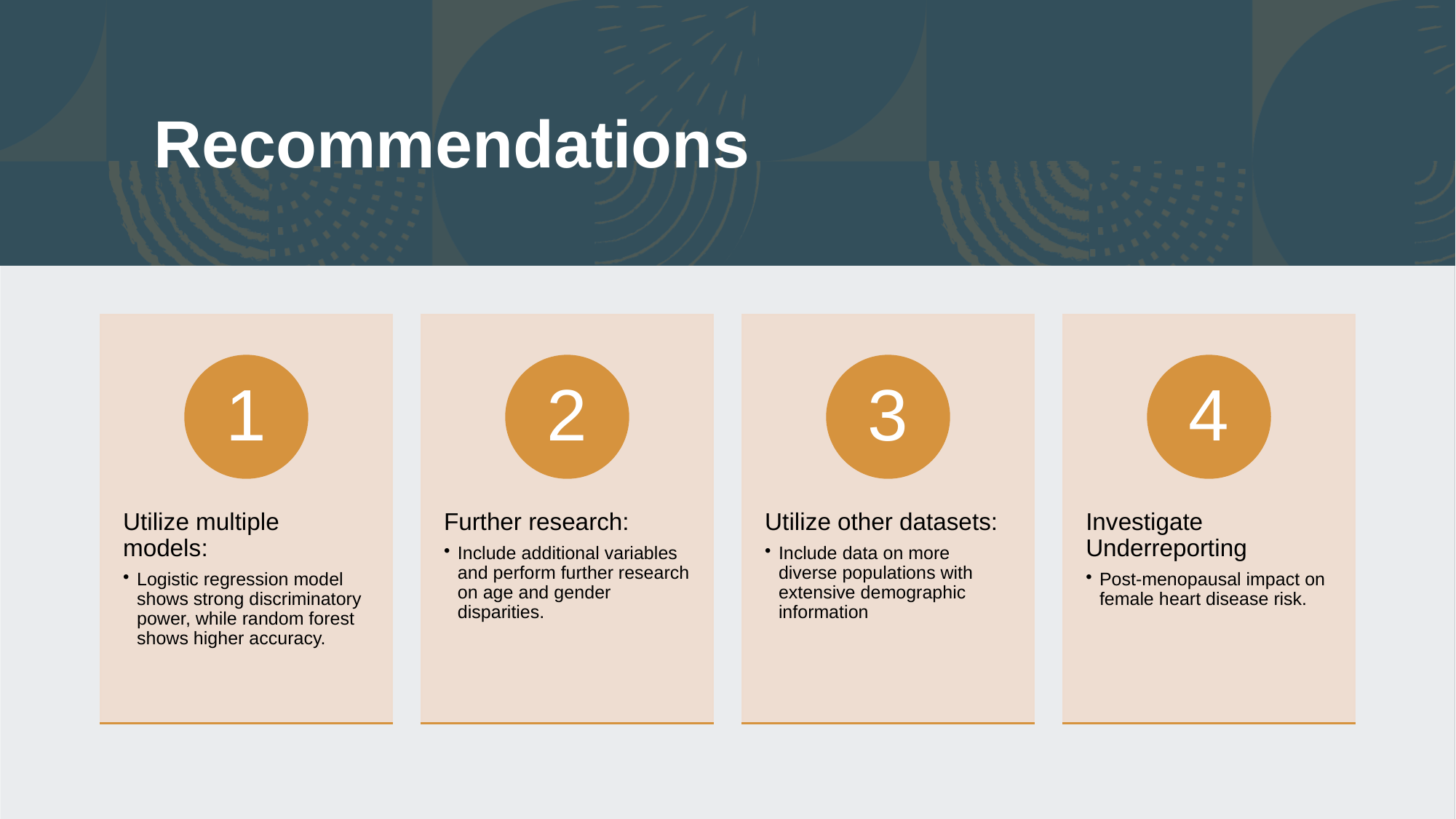

# Recommendations
Utilize multiple models:
Logistic regression model shows strong discriminatory power, while random forest shows higher accuracy.
1
Further research:
Include additional variables and perform further research on age and gender disparities.
2
Utilize other datasets:
Include data on more diverse populations with extensive demographic information
3
Investigate Underreporting
Post-menopausal impact on female heart disease risk.
4